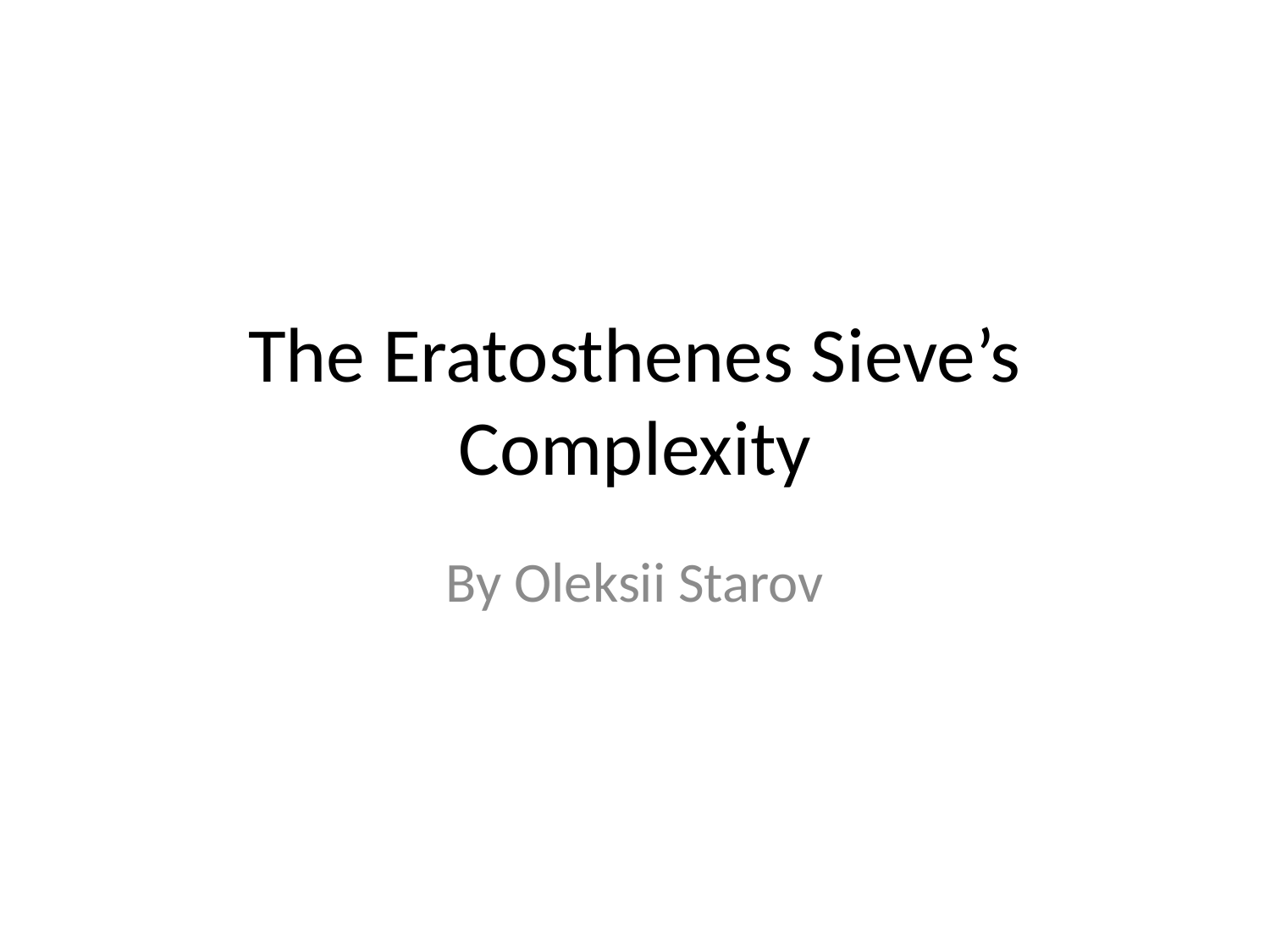

# The Eratosthenes Sieve’s Complexity
By Oleksii Starov